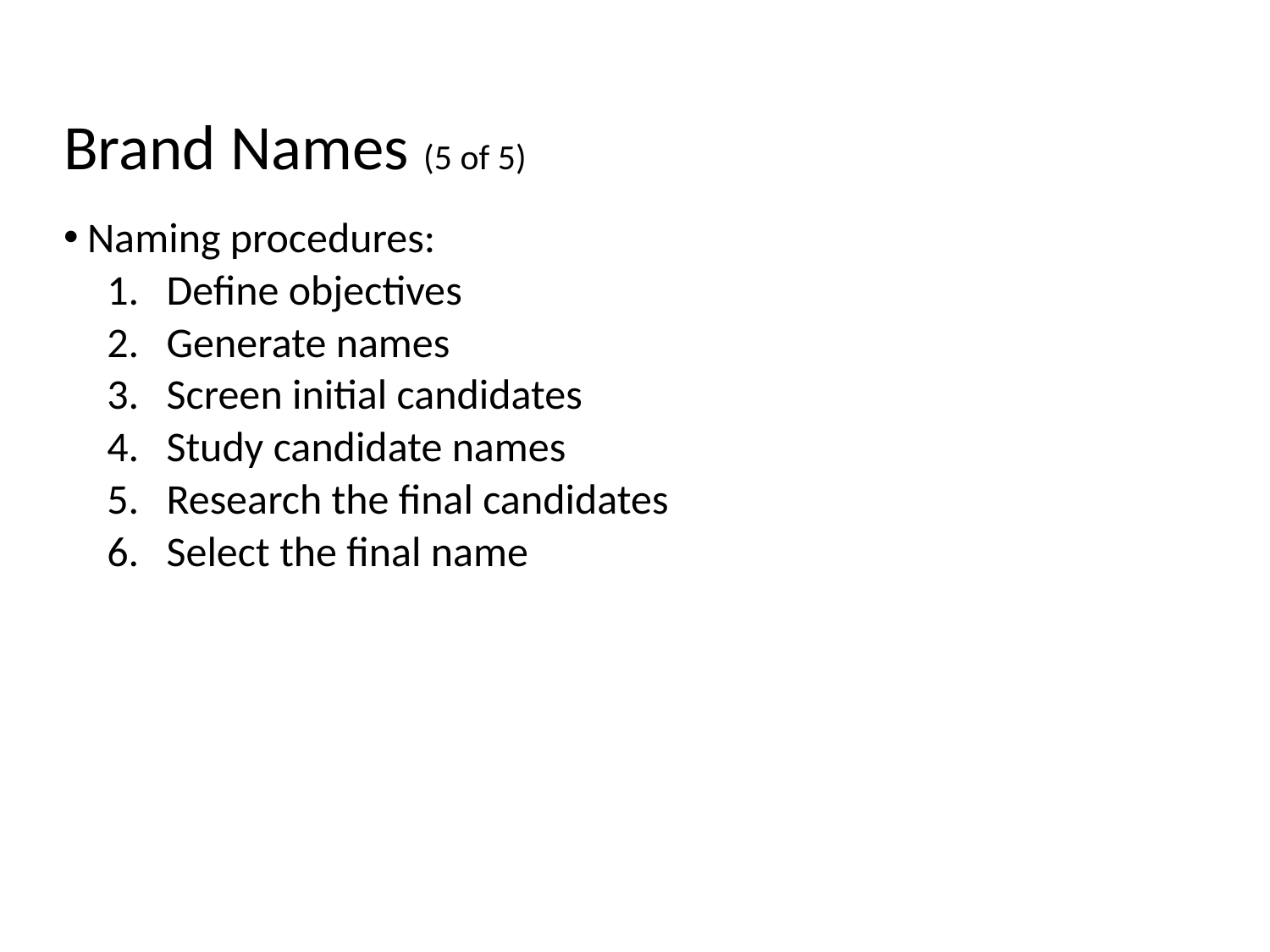

# Brand Names (5 of 5)
Naming procedures:
Define objectives
Generate names
Screen initial candidates
Study candidate names
Research the final candidates
Select the final name